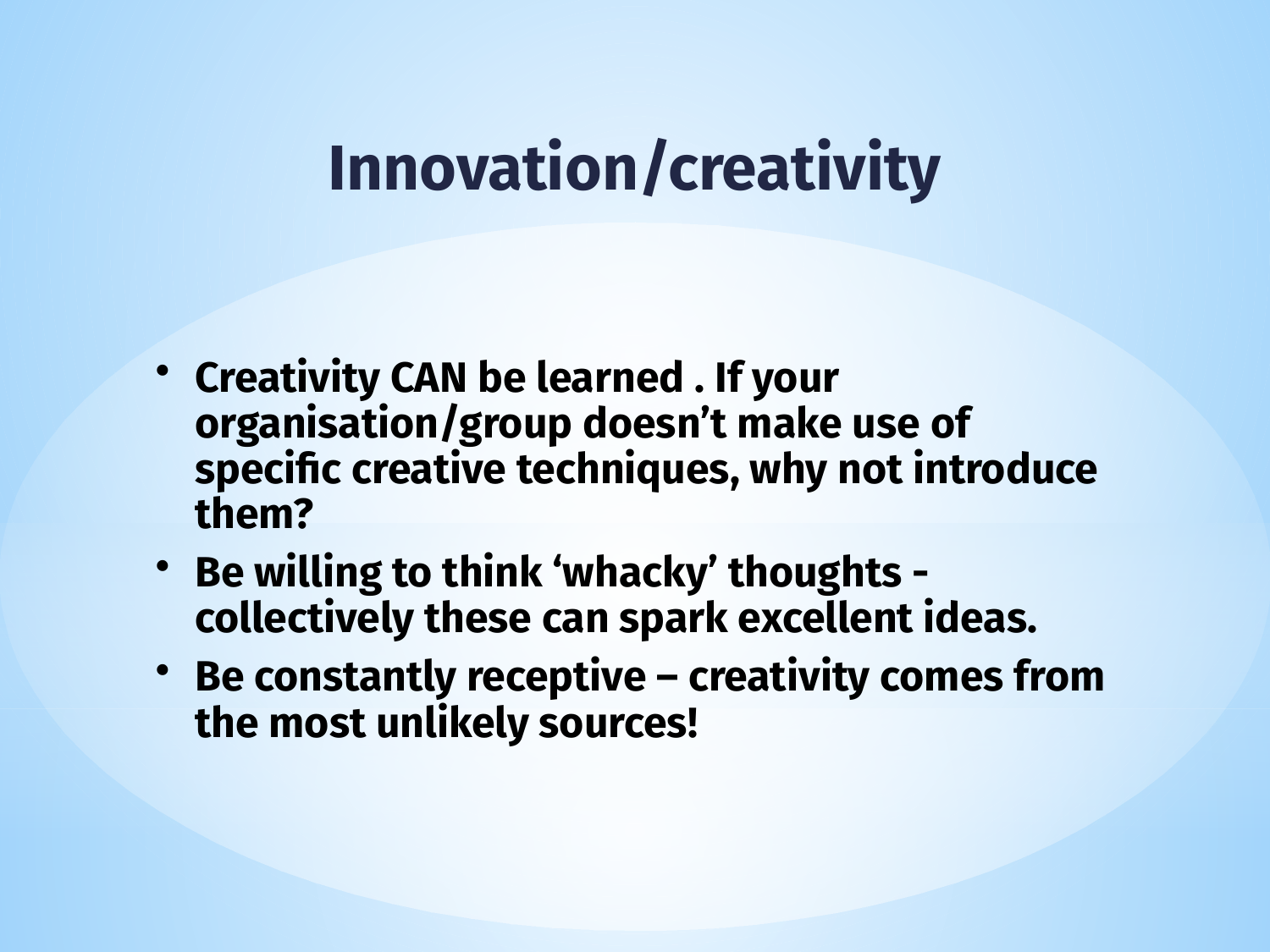

Innovation/creativity

Creativity CAN be learned . If your organisation/group doesn’t make use of specific creative techniques, why not introduce them?
Be willing to think ‘whacky’ thoughts - collectively these can spark excellent ideas.
Be constantly receptive – creativity comes from the most unlikely sources!